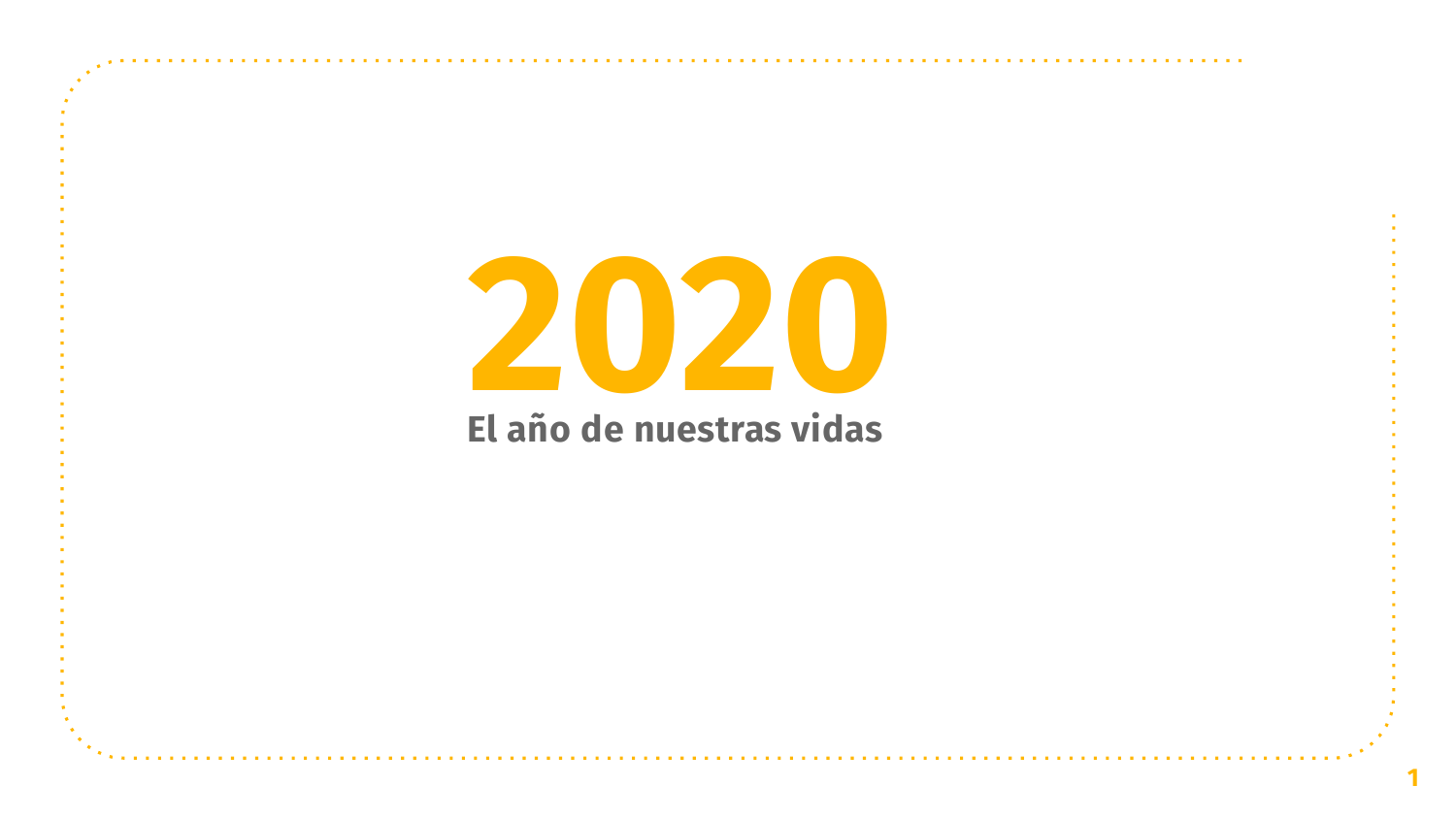

# 2020
El año de nuestras vidas
1